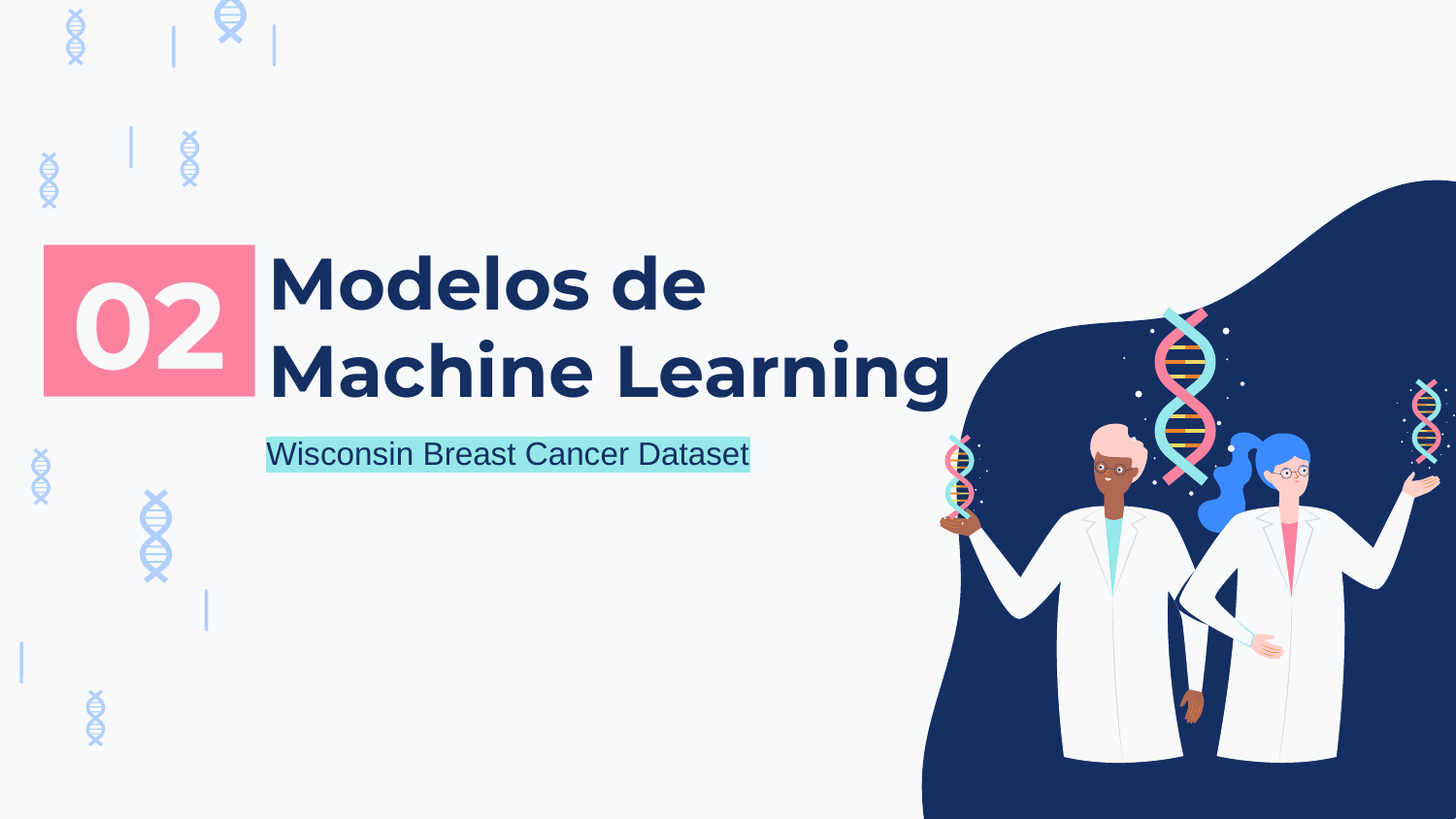

# Modelos de Machine Learning

02

Wisconsin Breast Cancer Dataset